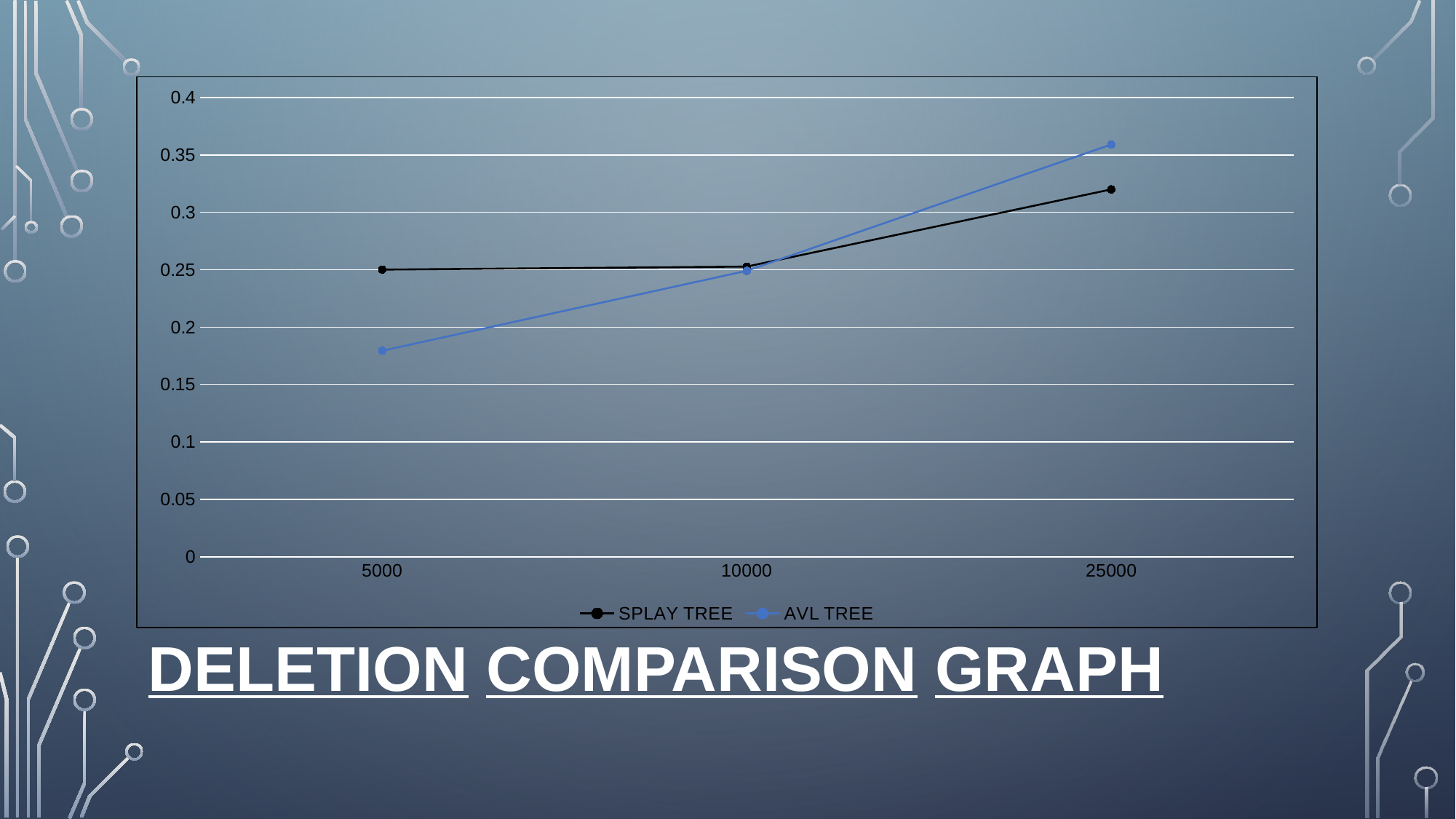

### Chart

| Category | SPLAY TREE | AVL TREE |
|---|---|---|
| 5000 | 0.2502 | 0.1795 |
| 10000 | 0.2528 | 0.2491 |
| 25000 | 0.32 | 0.3591 |
# deletion comparison graph